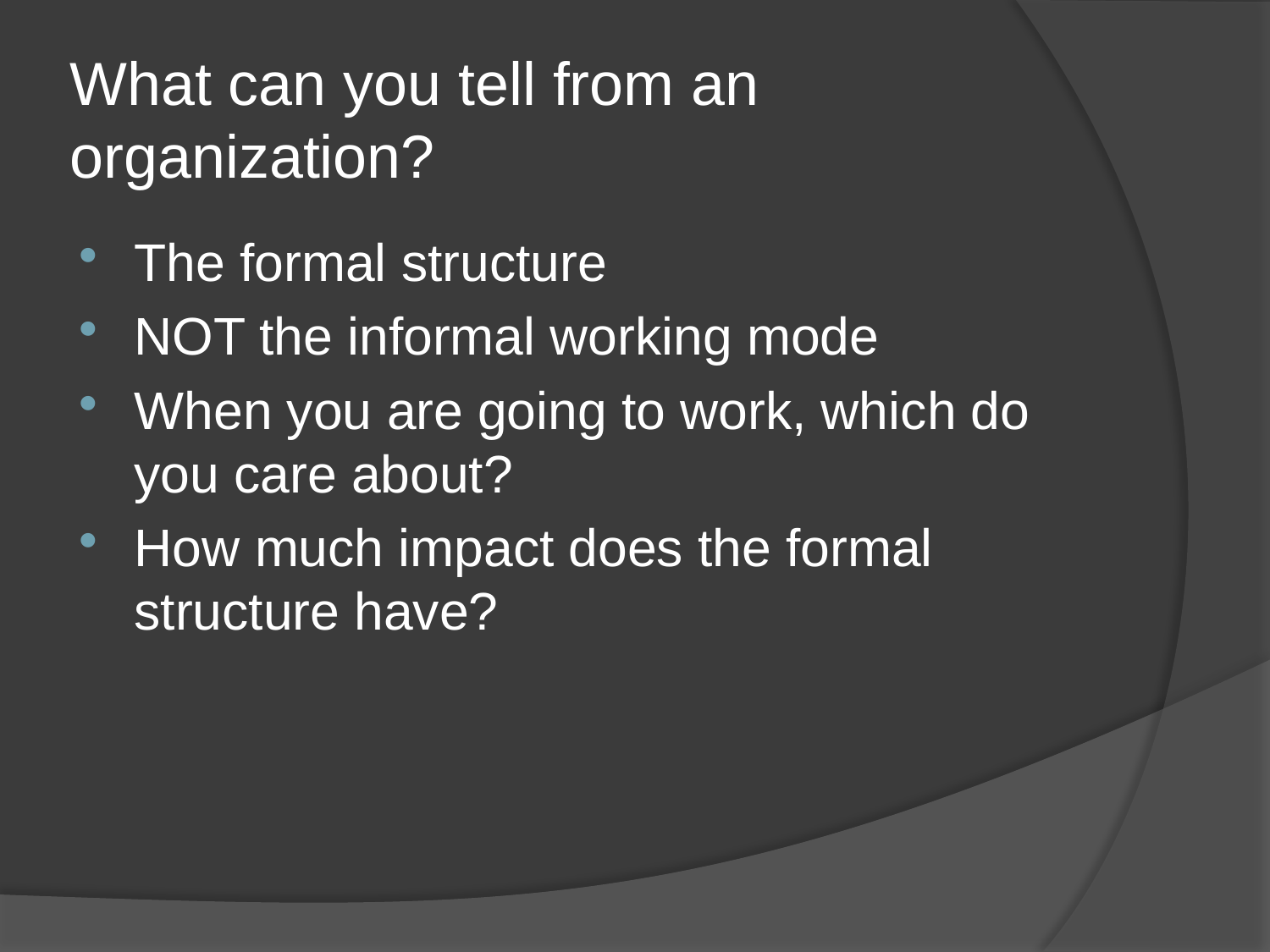

# What can you tell from an organization?
The formal structure
NOT the informal working mode
When you are going to work, which do you care about?
How much impact does the formal structure have?